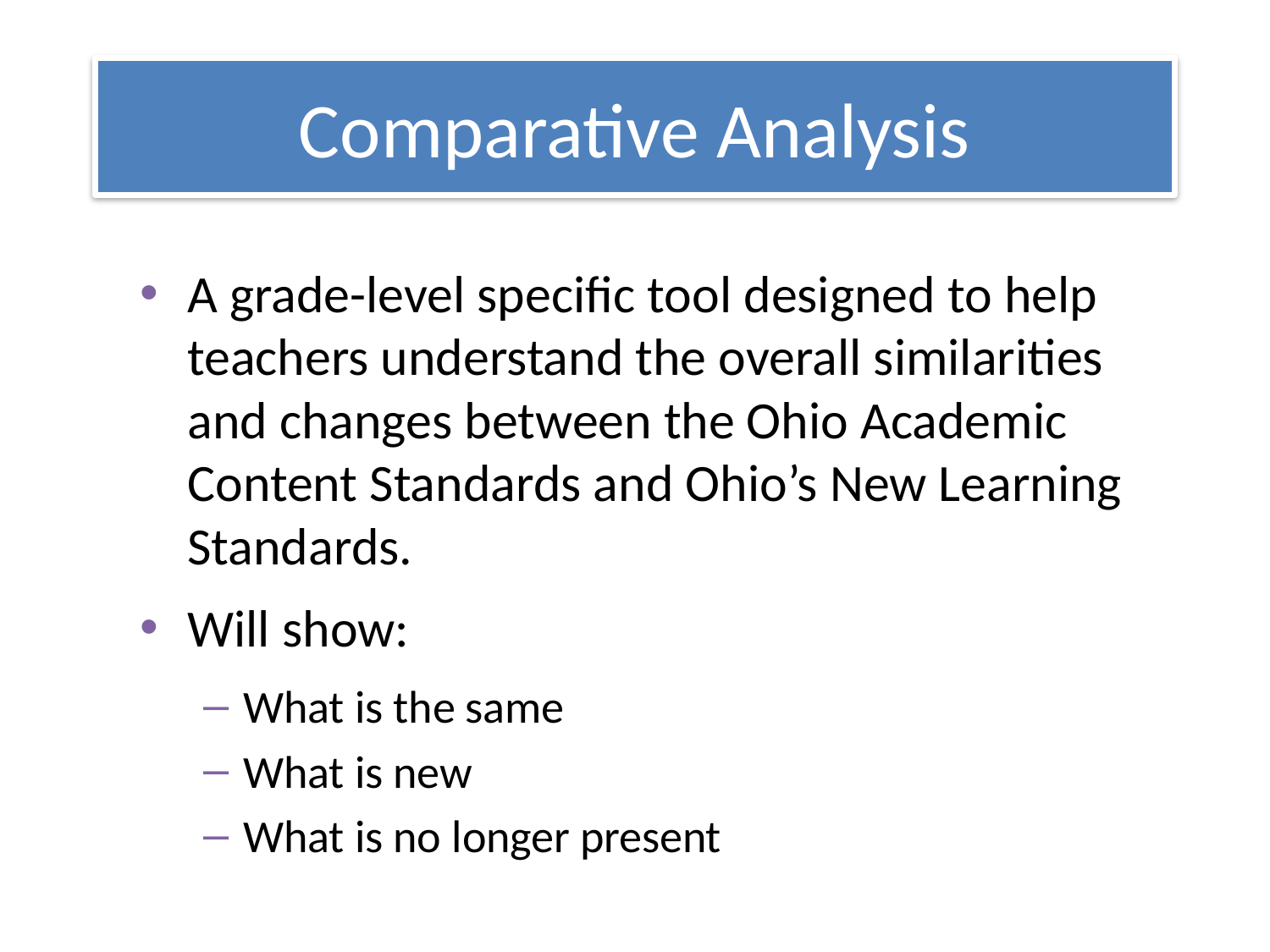

Comparative Analysis
A grade-level specific tool designed to help teachers understand the overall similarities and changes between the Ohio Academic Content Standards and Ohio’s New Learning Standards.
Will show:
What is the same
What is new
What is no longer present